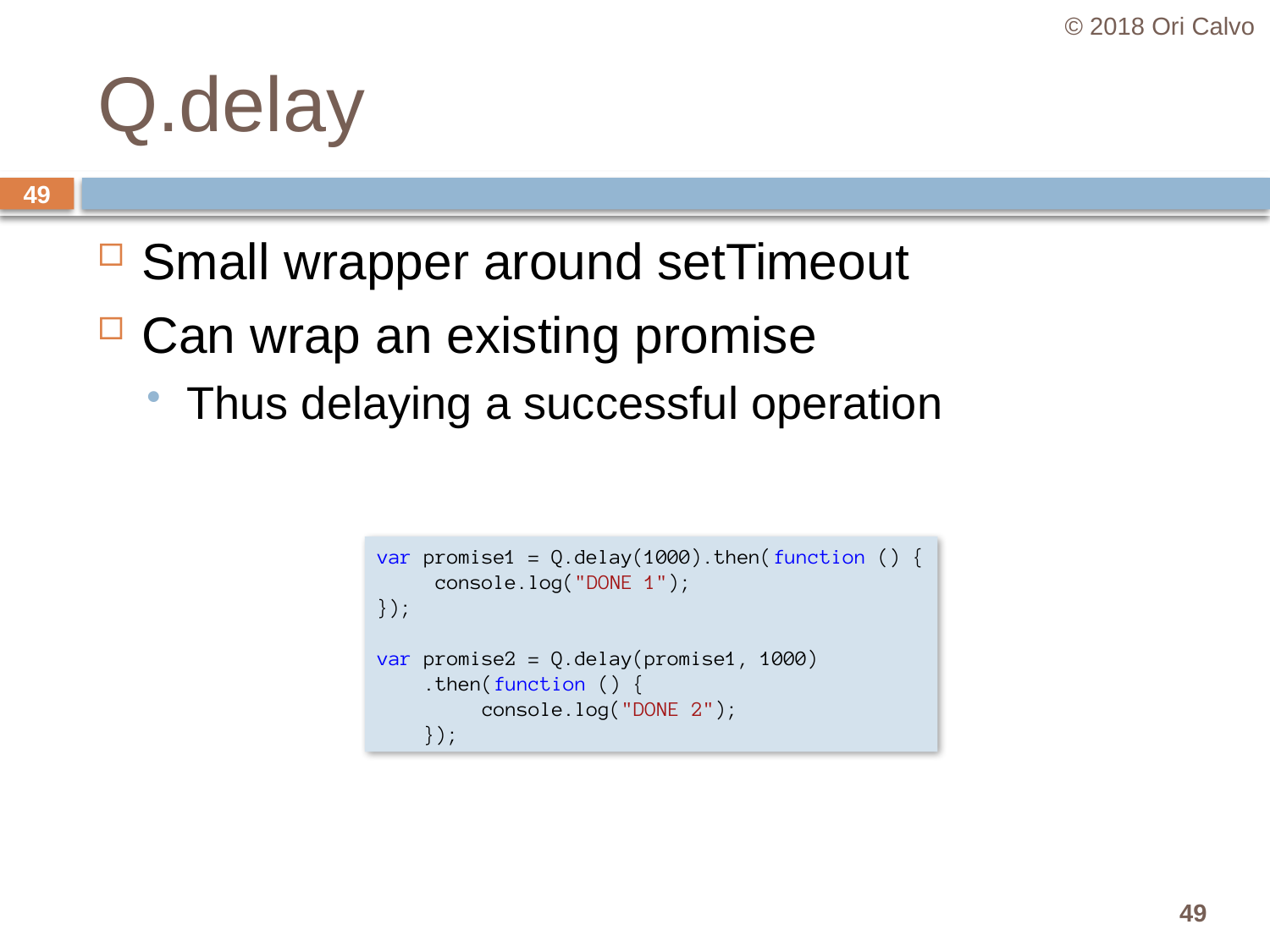

© 2018 Ori Calvo
# Q.delay
49
Small wrapper around setTimeout
Can wrap an existing promise
Thus delaying a successful operation
var promise1 = Q.delay(1000).then(function () {
     console.log("DONE 1");
});

var promise2 = Q.delay(promise1, 1000)
    .then(function () {
         console.log("DONE 2");
    });